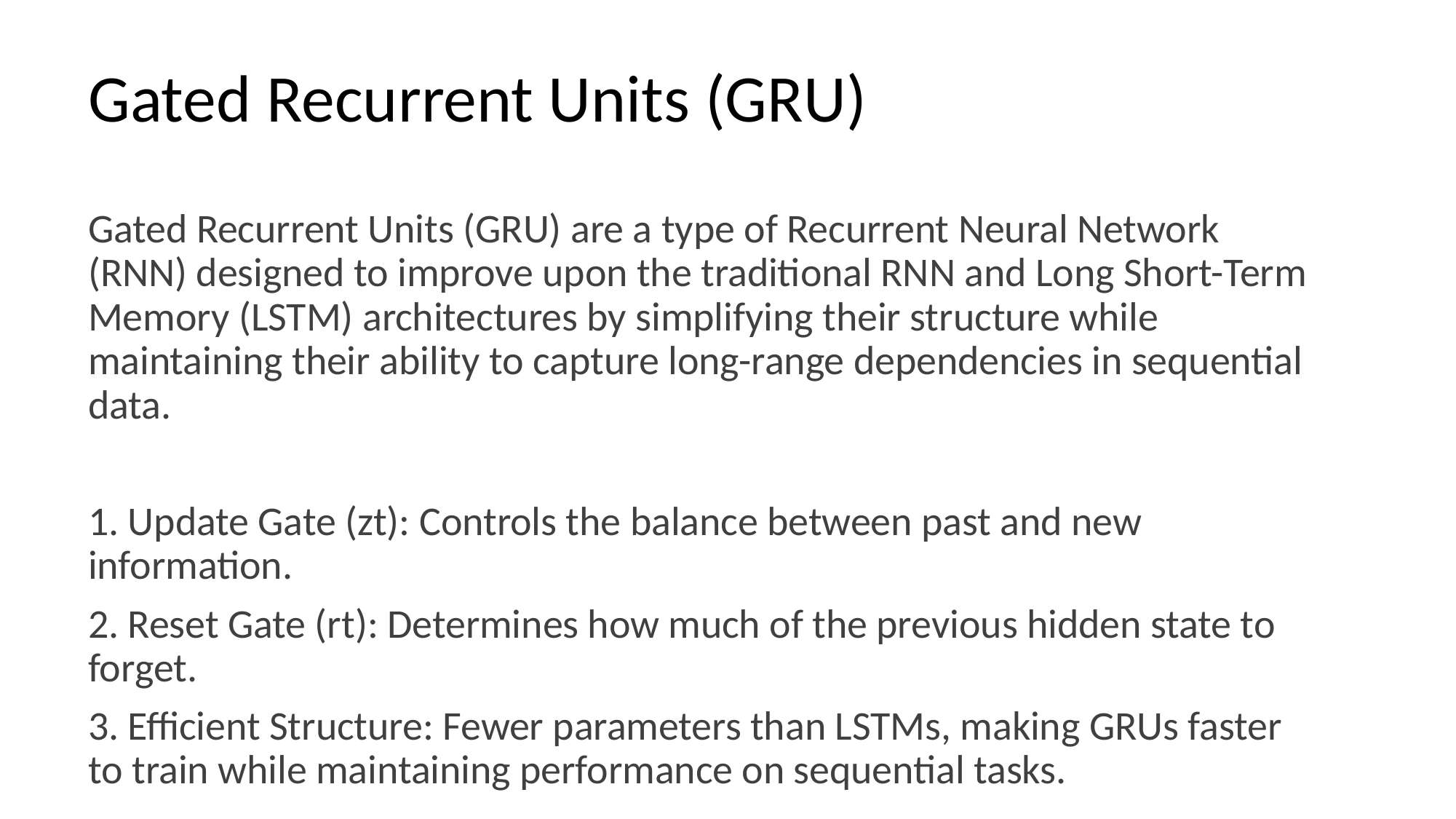

# Gated Recurrent Units (GRU)
Gated Recurrent Units (GRU) are a type of Recurrent Neural Network (RNN) designed to improve upon the traditional RNN and Long Short-Term Memory (LSTM) architectures by simplifying their structure while maintaining their ability to capture long-range dependencies in sequential data.

1. Update Gate (zt): Controls the balance between past and new information.
2. Reset Gate (rt): Determines how much of the previous hidden state to forget.
3. Efficient Structure: Fewer parameters than LSTMs, making GRUs faster to train while maintaining performance on sequential tasks.